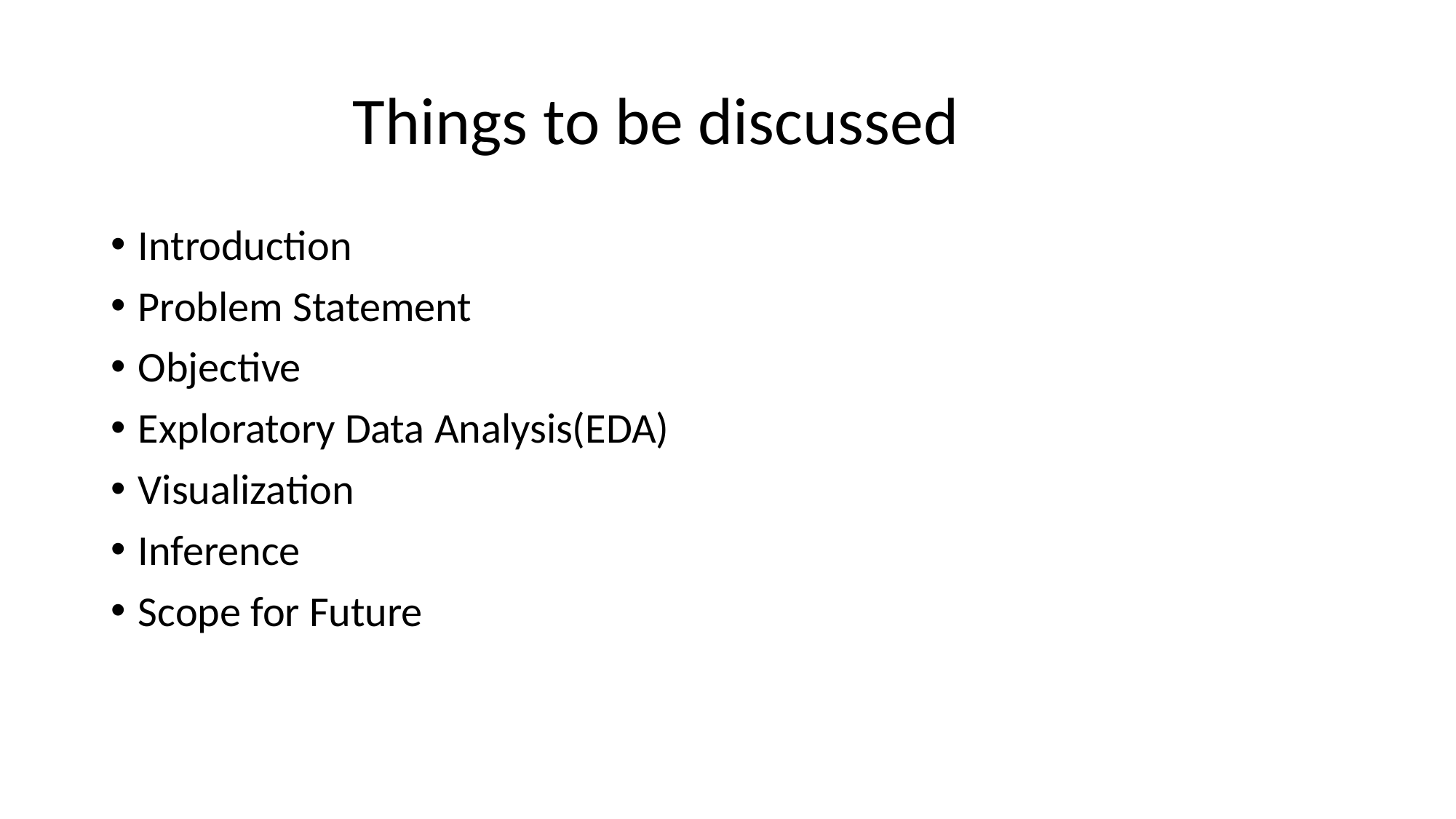

# Things to be discussed
Introduction
Problem Statement
Objective
Exploratory Data Analysis(EDA)
Visualization
Inference
Scope for Future